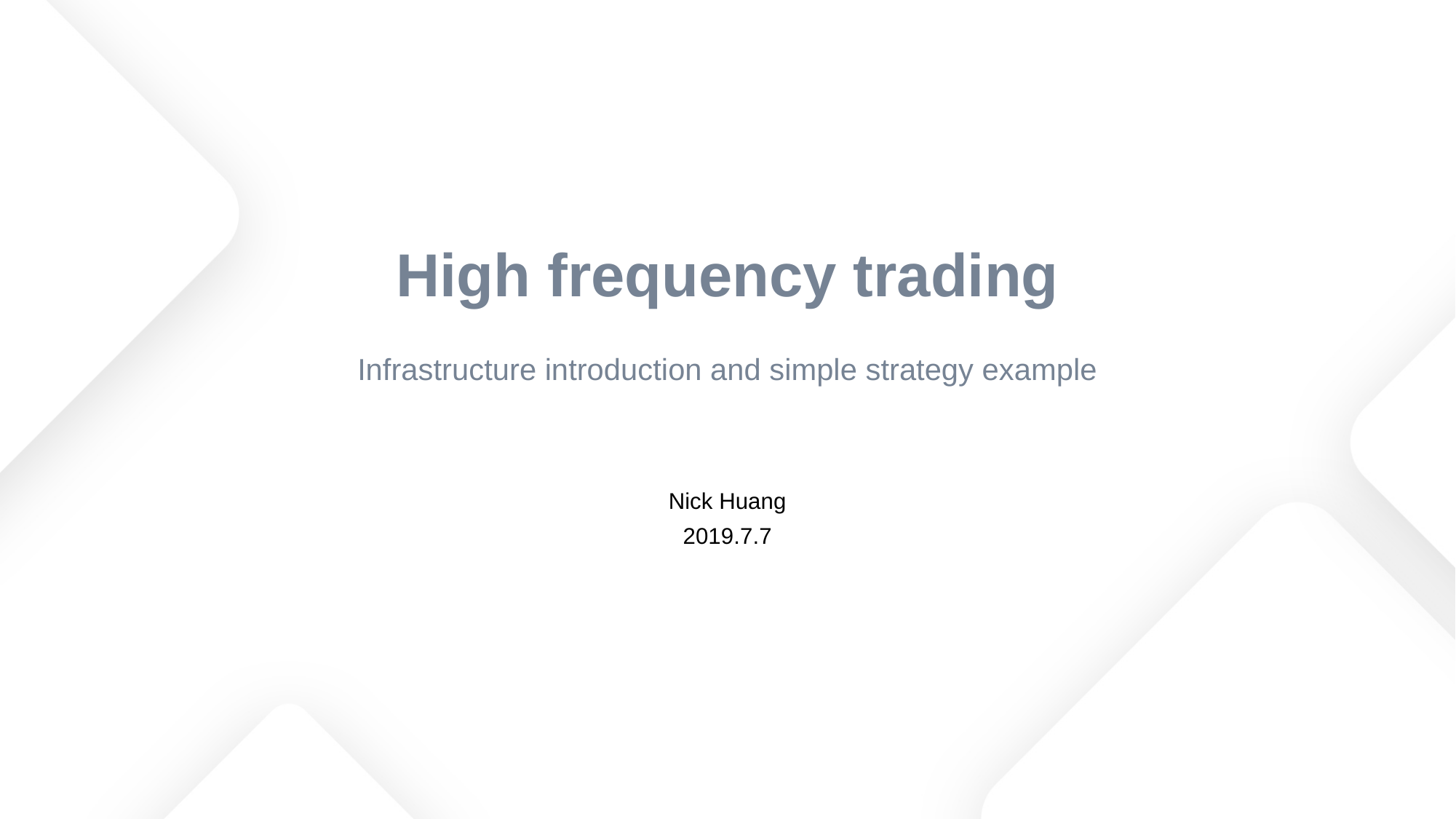

# High frequency trading
Infrastructure introduction and simple strategy example
Nick Huang
2019.7.7